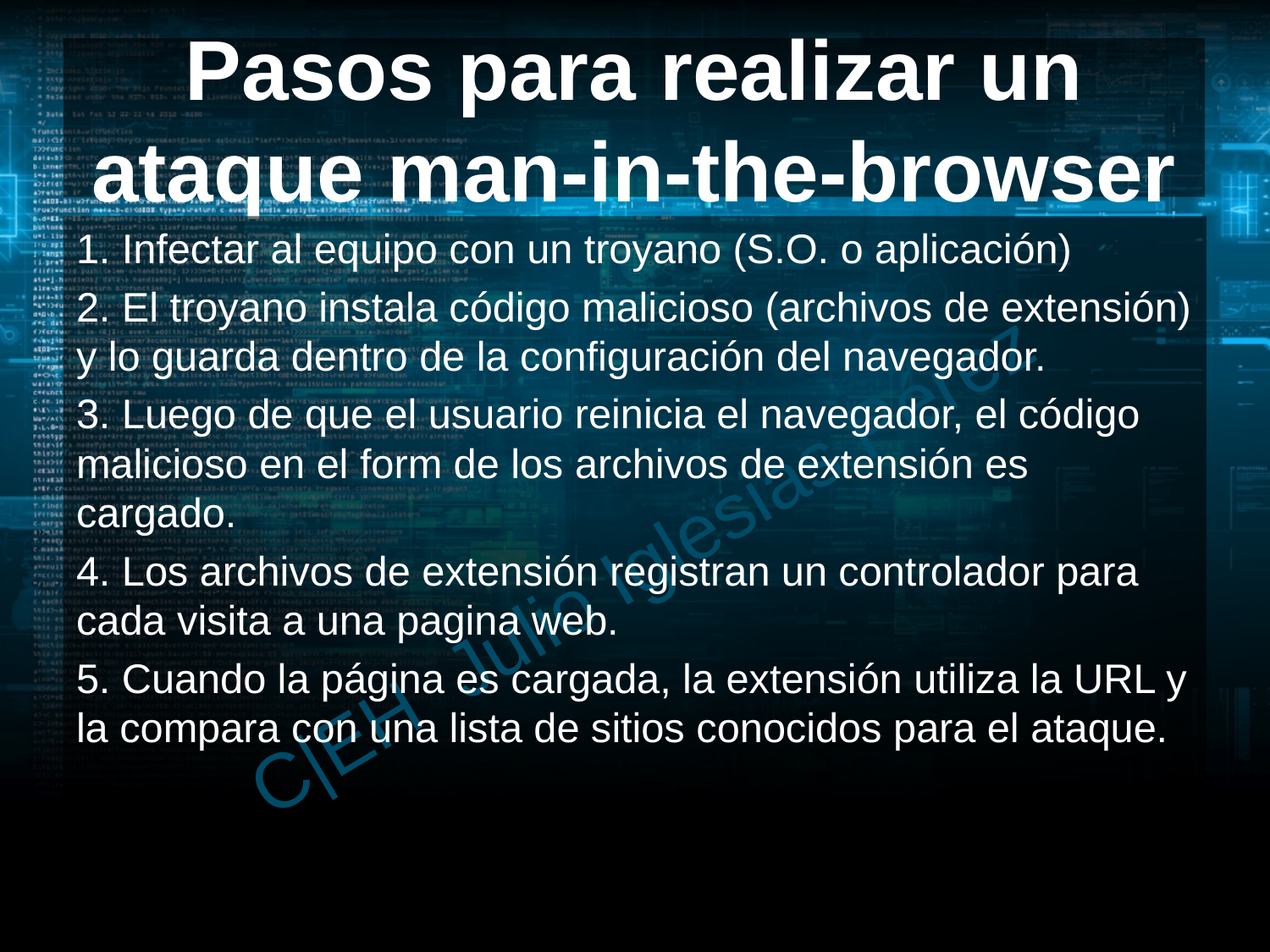

# Pasos para realizar un ataque man-in-the-browser
1. Infectar al equipo con un troyano (S.O. o aplicación)
2. El troyano instala código malicioso (archivos de extensión) y lo guarda dentro de la configuración del navegador.
3. Luego de que el usuario reinicia el navegador, el código malicioso en el form de los archivos de extensión es cargado.
4. Los archivos de extensión registran un controlador para cada visita a una pagina web.
5. Cuando la página es cargada, la extensión utiliza la URL y la compara con una lista de sitios conocidos para el ataque.
C|EH  Julio Iglesias Pérez